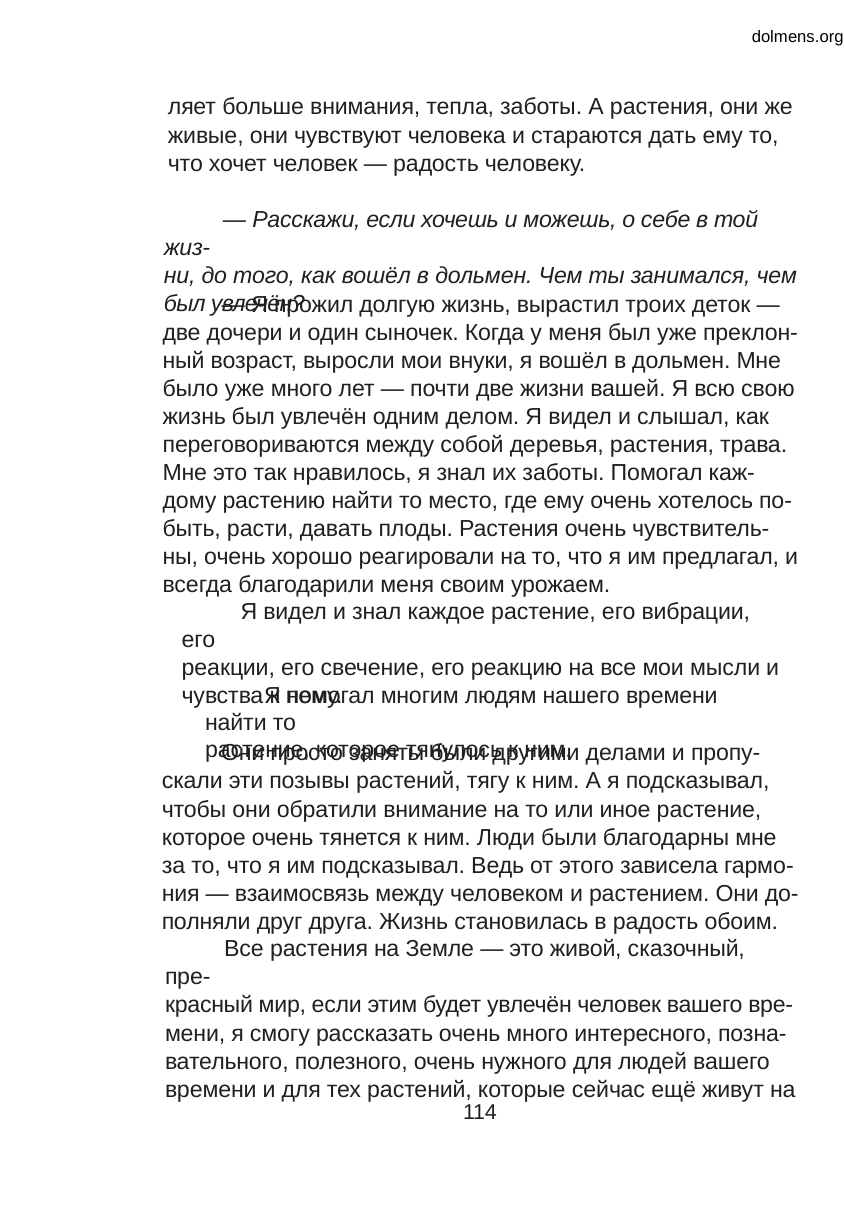

dolmens.org

ляет больше внимания, тепла, заботы. А растения, они же
живые, они чувствуют человека и стараются дать ему то,
что хочет человек — радость человеку.

— Расскажи, если хочешь и можешь, о себе в той жиз-
ни, до того, как вошёл в дольмен. Чем ты занимался, чем
был увлечён?

— Я прожил долгую жизнь, вырастил троих деток —
две дочери и один сыночек. Когда у меня был уже преклон-
ный возраст, выросли мои внуки, я вошёл в дольмен. Мне
было уже много лет — почти две жизни вашей. Я всю свою
жизнь был увлечён одним делом. Я видел и слышал, как
переговориваются между собой деревья, растения, трава.
Мне это так нравилось, я знал их заботы. Помогал каж-
дому растению найти то место, где ему очень хотелось по-
быть, расти, давать плоды. Растения очень чувствитель-
ны, очень хорошо реагировали на то, что я им предлагал, и
всегда благодарили меня своим урожаем.

Я видел и знал каждое растение, его вибрации, его
реакции, его свечение, его реакцию на все мои мысли и
чувства к нему.

Я помогал многим людям нашего времени найти то
растение, которое тянулось к ним.

Они просто заняты были другими делами и пропу-
скали эти позывы растений, тягу к ним. А я подсказывал,
чтобы они обратили внимание на то или иное растение,
которое очень тянется к ним. Люди были благодарны мне
за то, что я им подсказывал. Ведь от этого зависела гармо-
ния — взаимосвязь между человеком и растением. Они до-
полняли друг друга. Жизнь становилась в радость обоим.

Все растения на Земле — это живой, сказочный, пре-
красный мир, если этим будет увлечён человек вашего вре-
мени, я смогу рассказать очень много интересного, позна-
вательного, полезного, очень нужного для людей вашего
времени и для тех растений, которые сейчас ещё живут на

114